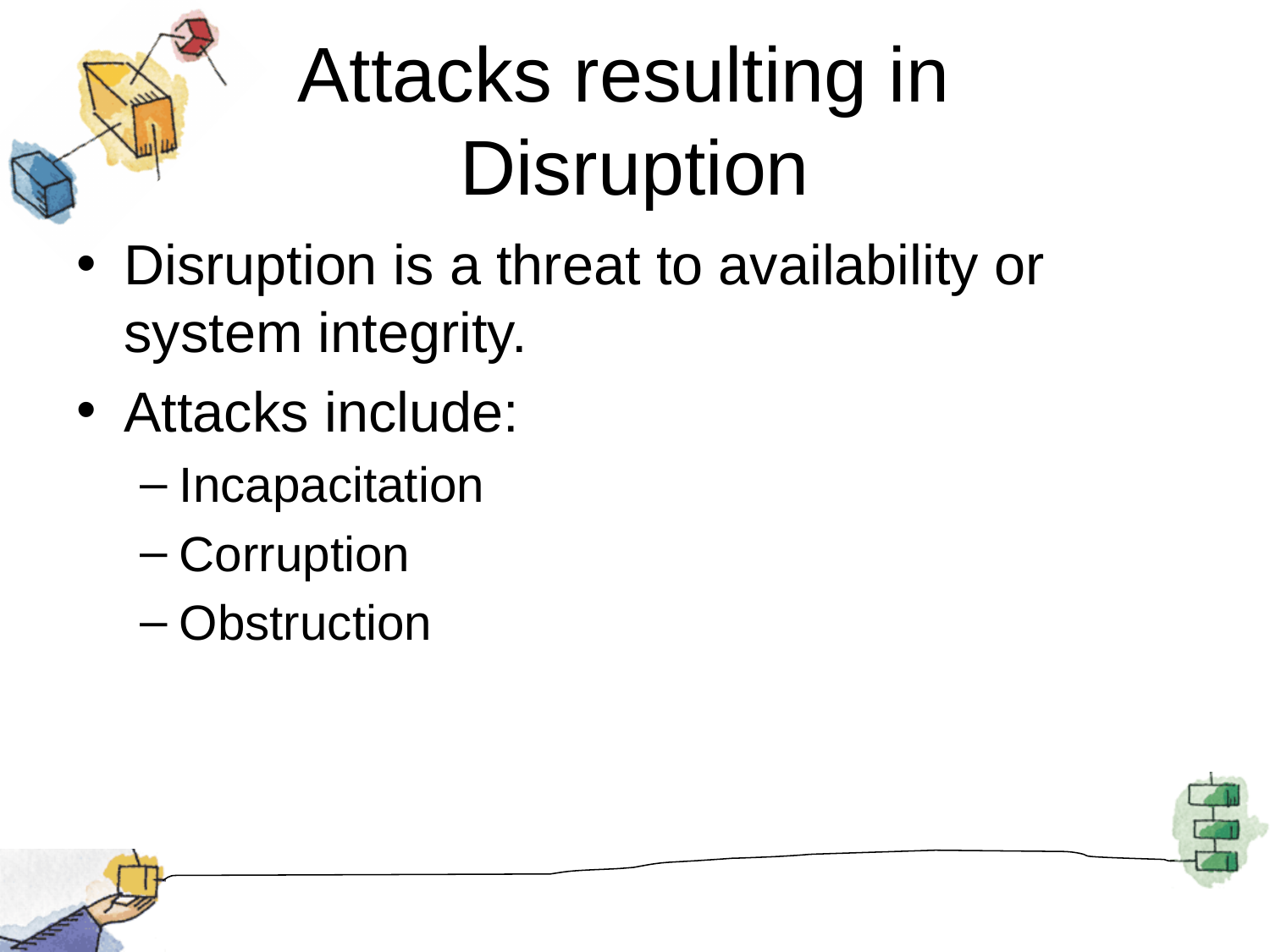

# Attacks resulting in Disruption
Disruption is a threat to availability or system integrity.
Attacks include:
Incapacitation
Corruption
Obstruction